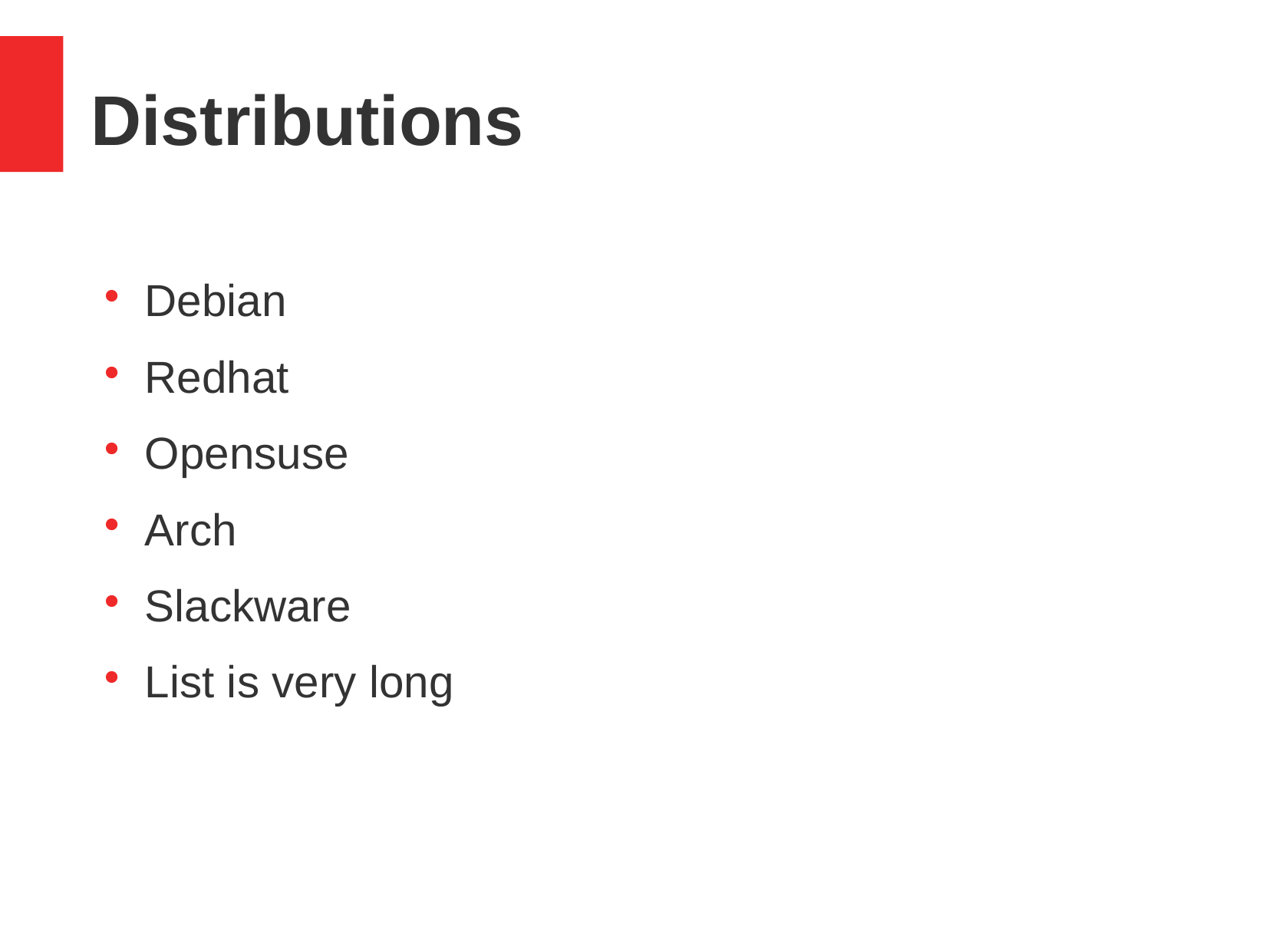

Distributions
Debian
Redhat
Opensuse
Arch
Slackware
List is very long